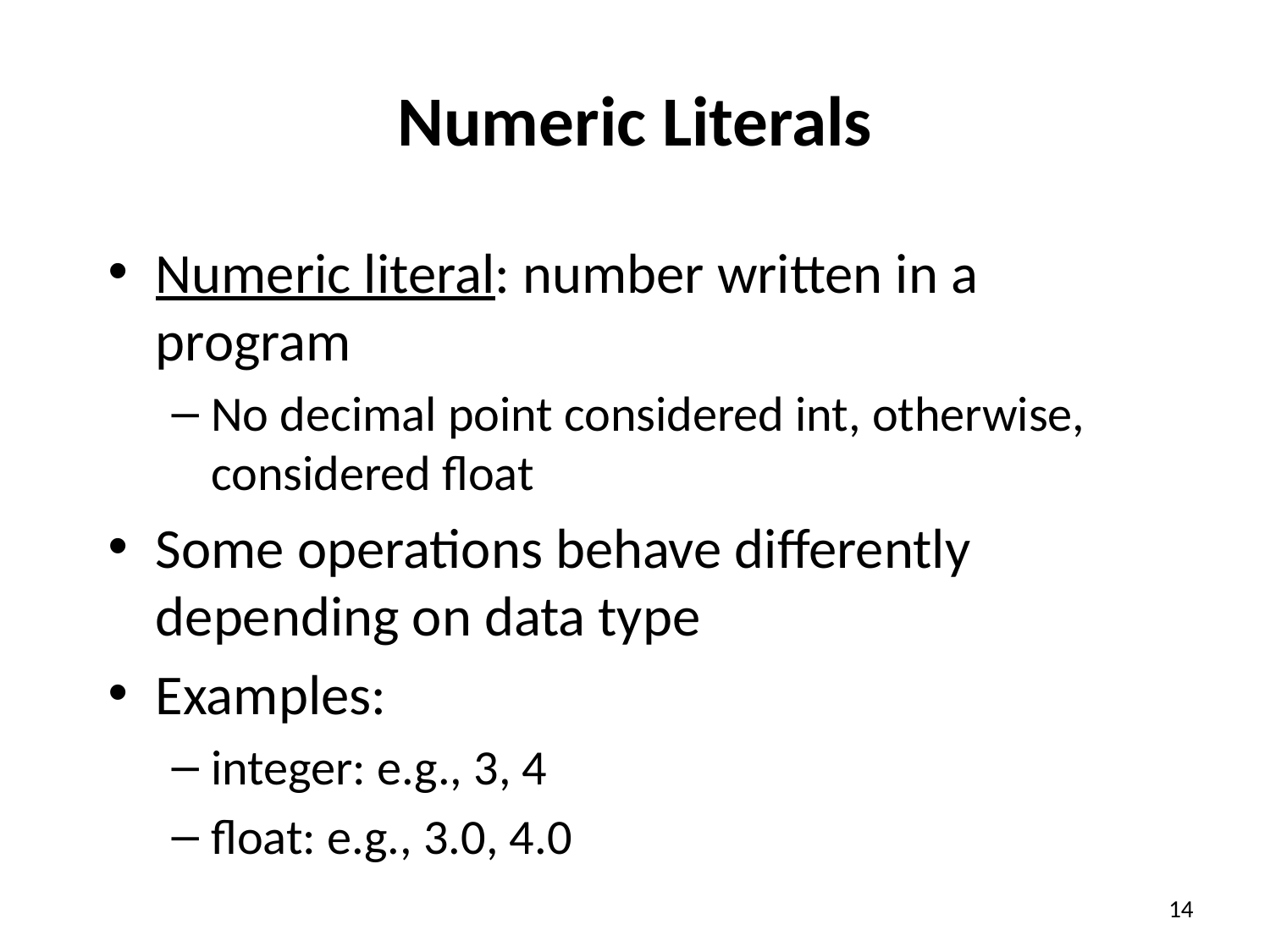

# Numeric Literals
Numeric literal: number written in a program
No decimal point considered int, otherwise, considered float
Some operations behave differently depending on data type
Examples:
integer: e.g., 3, 4
float: e.g., 3.0, 4.0

14